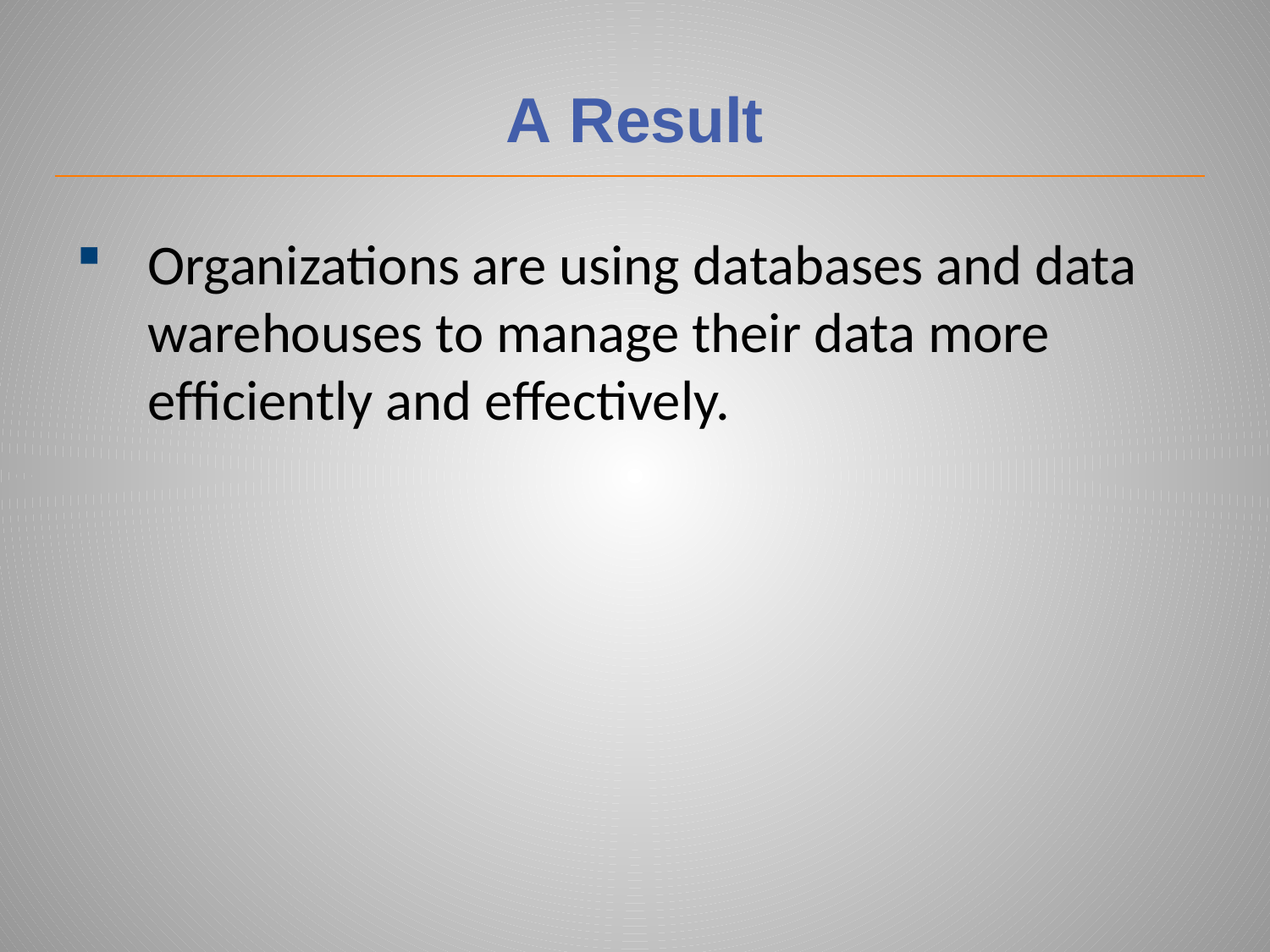

# A Result
Organizations are using databases and data warehouses to manage their data more efﬁciently and effectively.